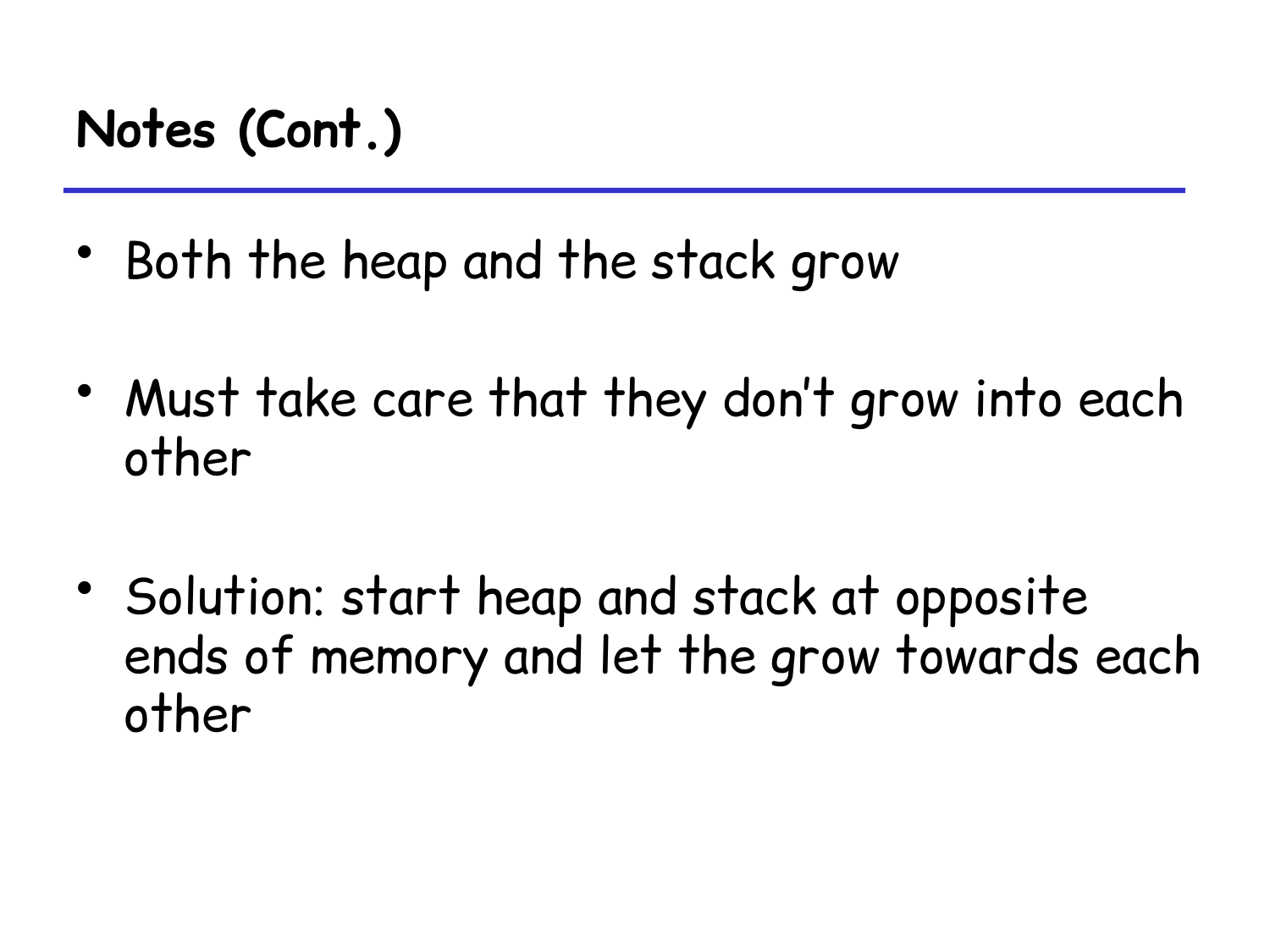

# Notes (Cont.)
Both the heap and the stack grow

Must take care that they don’t grow into each other

Solution: start heap and stack at opposite ends of memory and let the grow towards each other
30